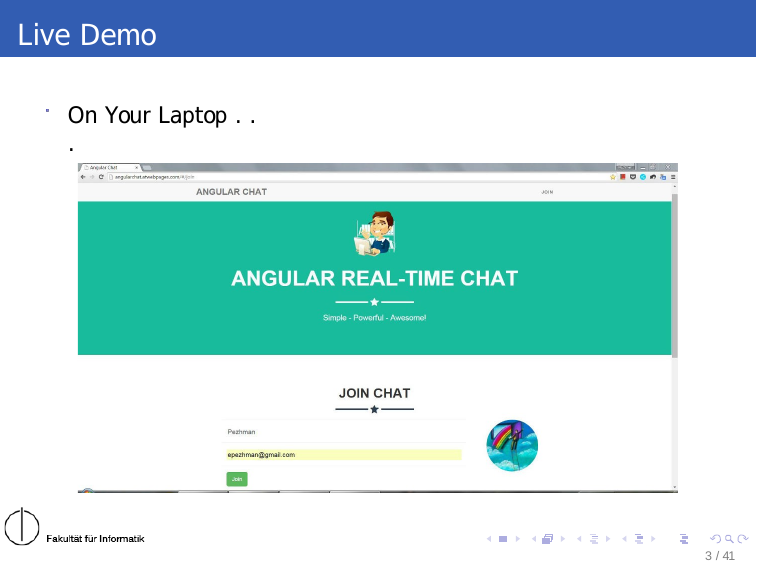

# Live Demo
On Your Laptop . . .

3 / 41